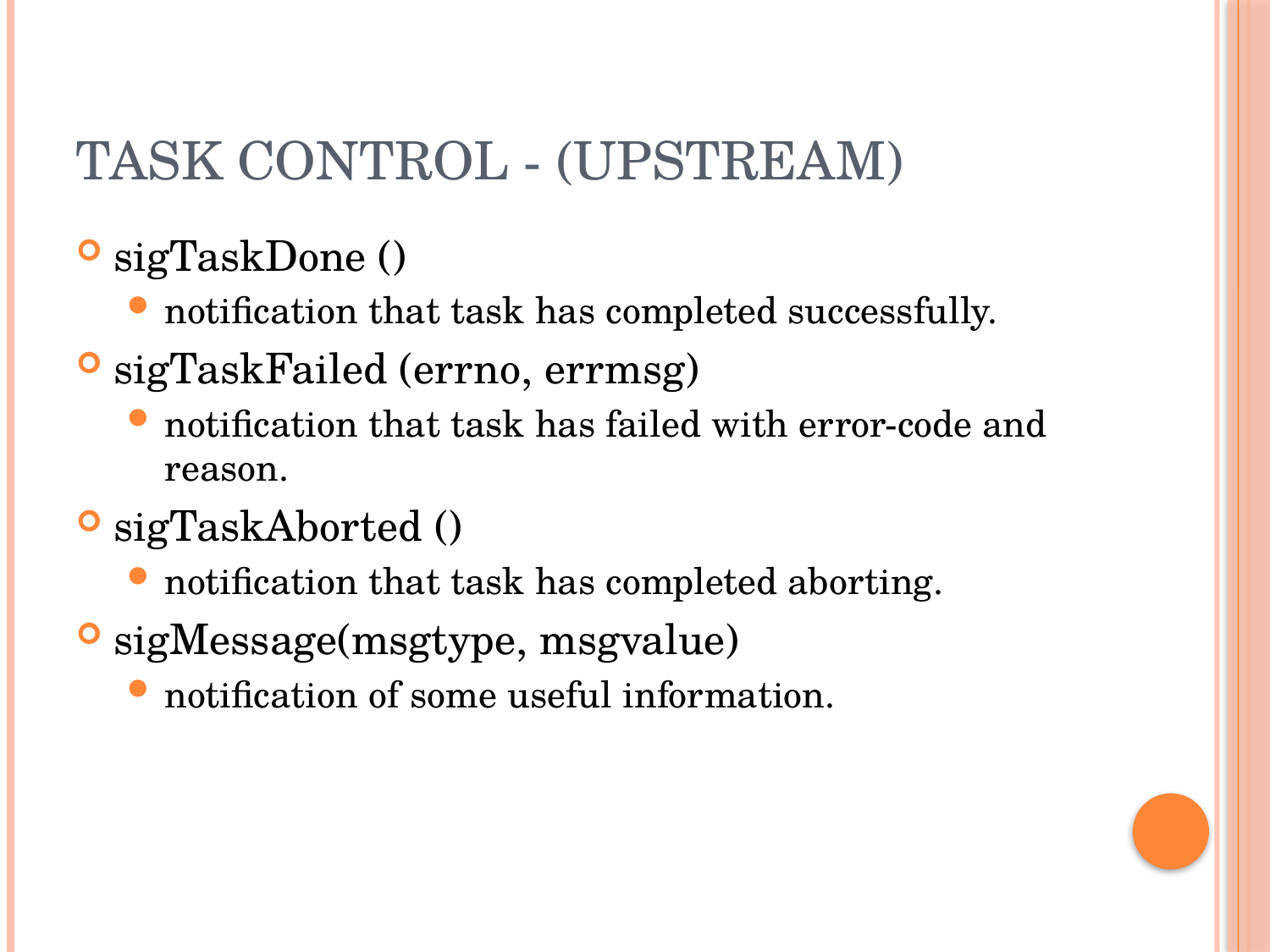

# Task Control - (upstream)
sigTaskDone ()
notification that task has completed successfully.
sigTaskFailed (errno, errmsg)
notification that task has failed with error-code and reason.
sigTaskAborted ()
notification that task has completed aborting.
sigMessage(msgtype, msgvalue)
notification of some useful information.